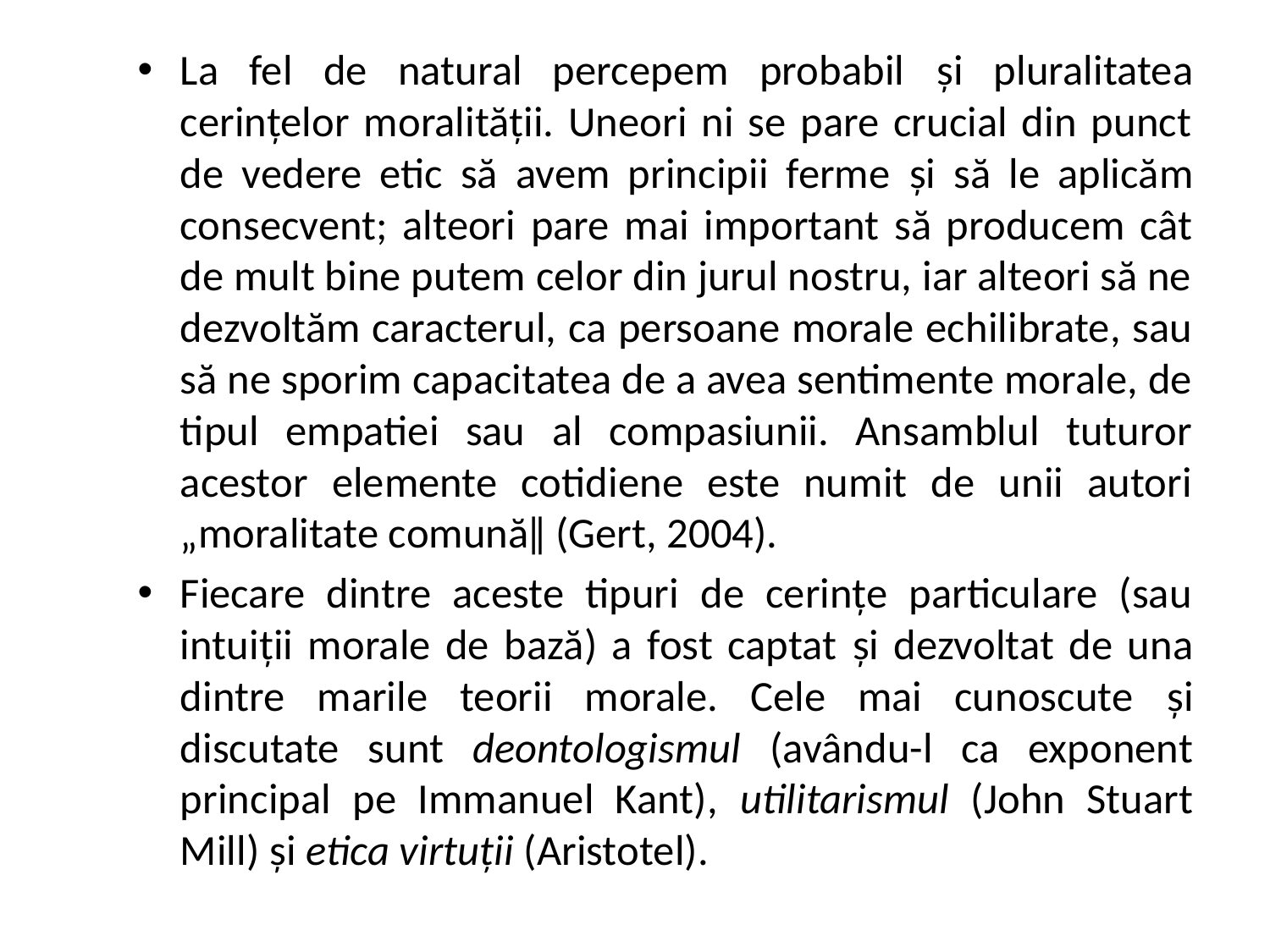

La fel de natural percepem probabil și pluralitatea cerințelor moralității. Uneori ni se pare crucial din punct de vedere etic să avem principii ferme și să le aplicăm consecvent; alteori pare mai important să producem cât de mult bine putem celor din jurul nostru, iar alteori să ne dezvoltăm caracterul, ca persoane morale echilibrate, sau să ne sporim capacitatea de a avea sentimente morale, de tipul empatiei sau al compasiunii. Ansamblul tuturor acestor elemente cotidiene este numit de unii autori „moralitate comună‖ (Gert, 2004).
Fiecare dintre aceste tipuri de cerințe particulare (sau intuiții morale de bază) a fost captat și dezvoltat de una dintre marile teorii morale. Cele mai cunoscute și discutate sunt deontologismul (avându-l ca exponent principal pe Immanuel Kant), utilitarismul (John Stuart Mill) și etica virtuții (Aristotel).